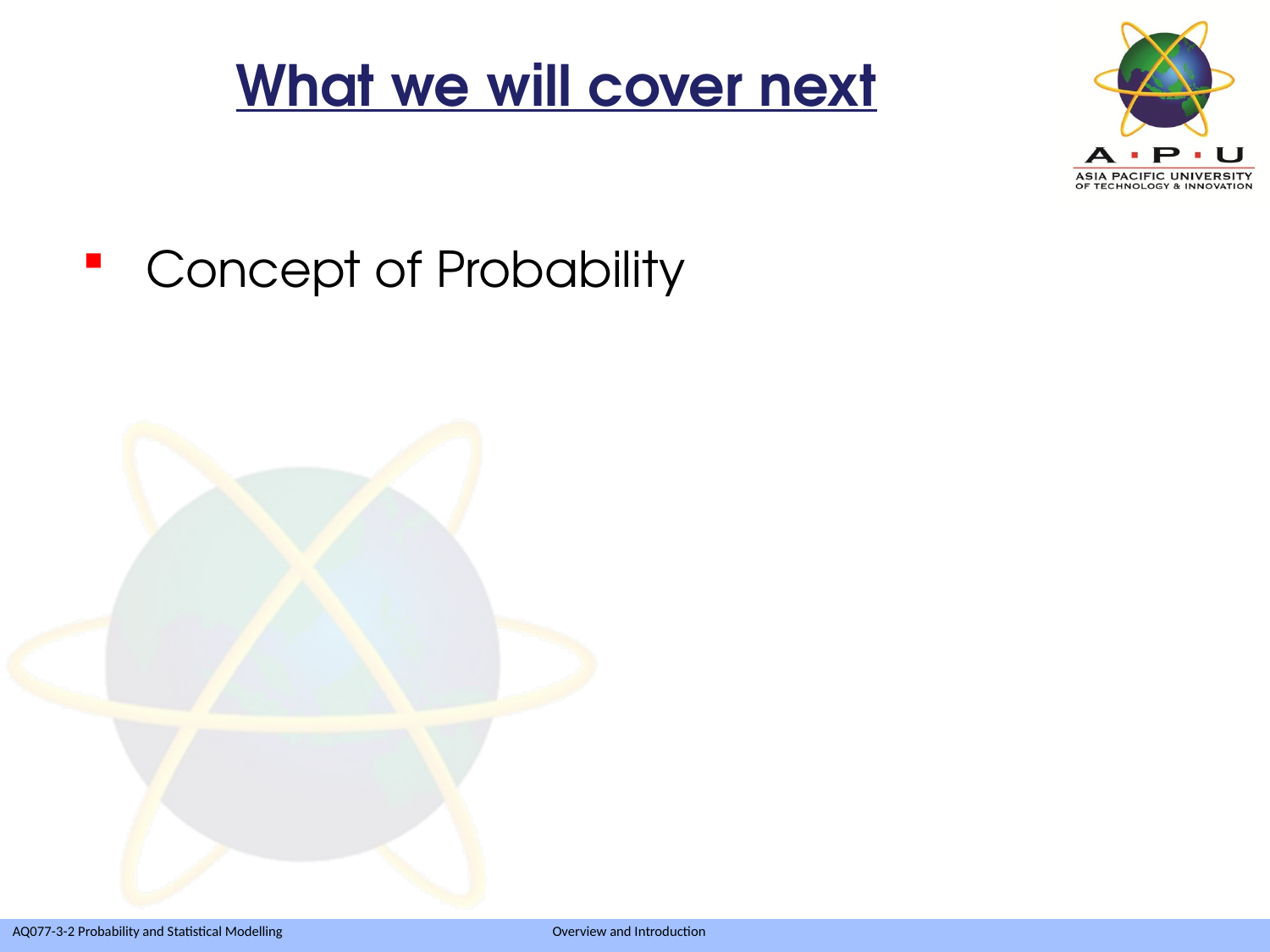

# What we will cover next
Concept of Probability